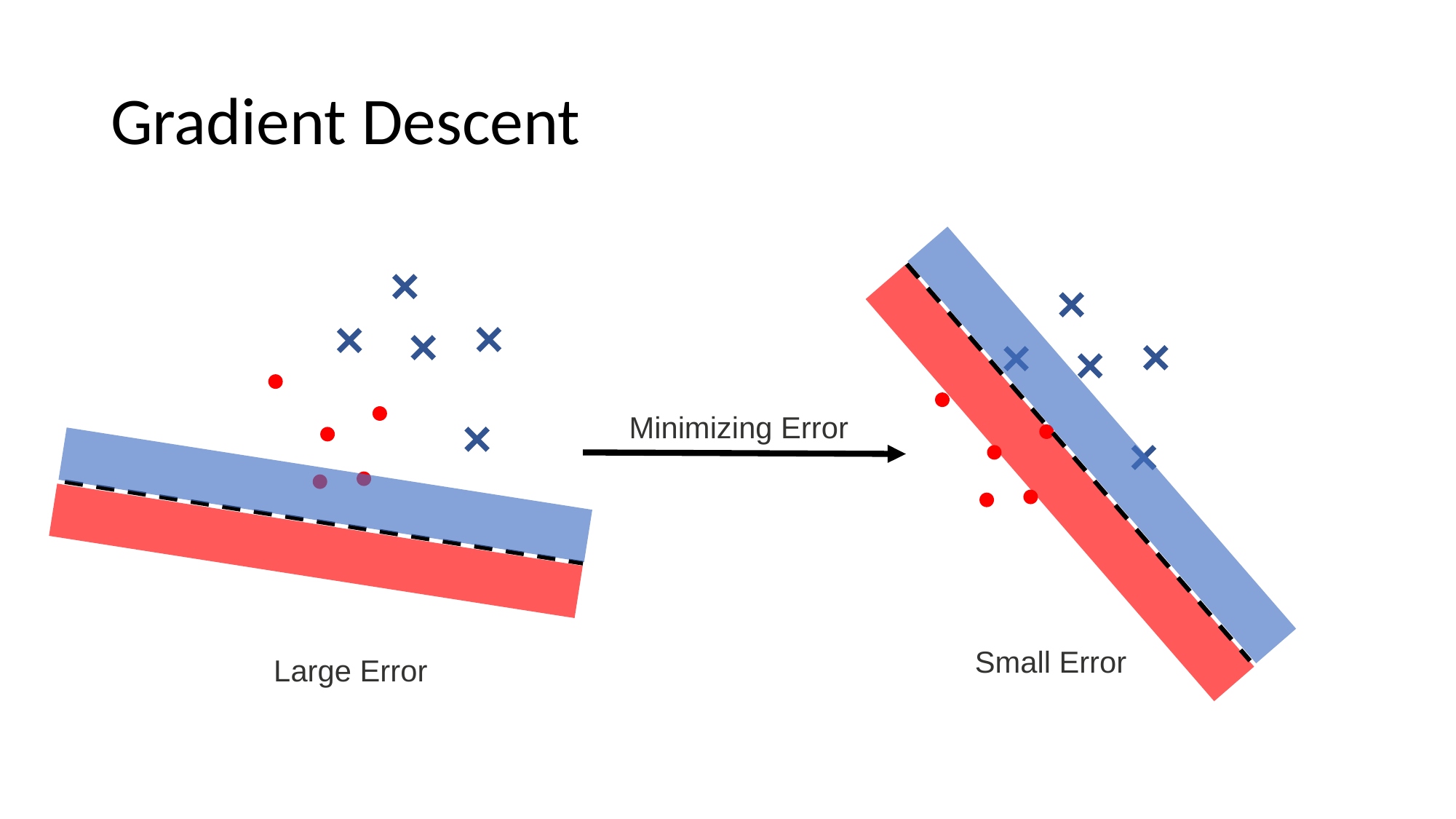

Gradient Descent

Minimizing Error

Small Error
Large Error